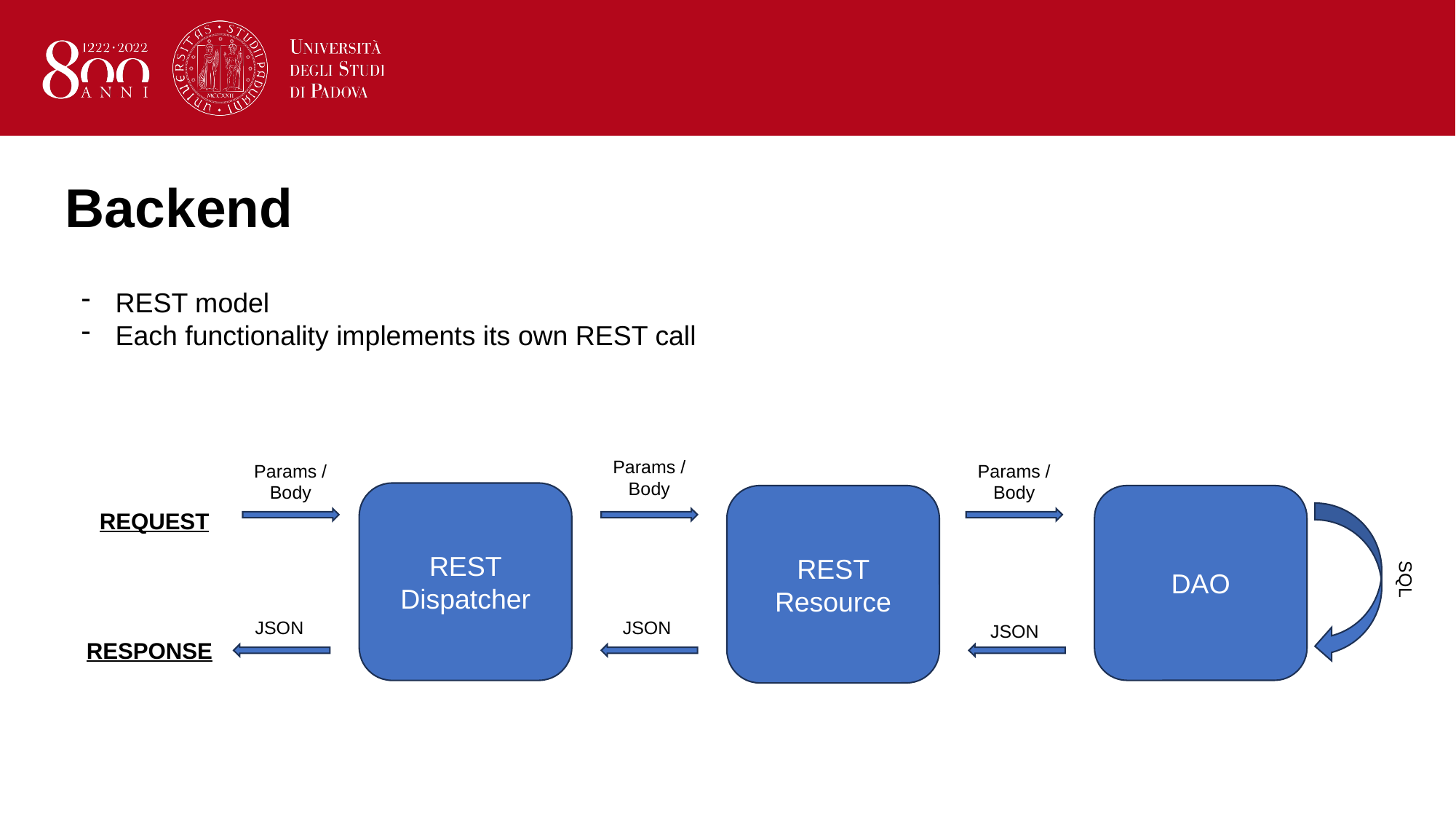

# Backend
REST model
Each functionality implements its own REST call

Params / Body

Params / Body

Params / Body

REST Dispatcher
REST Resource
DAO
REQUEST

SQL
JSON
JSON
JSON
RESPONSE